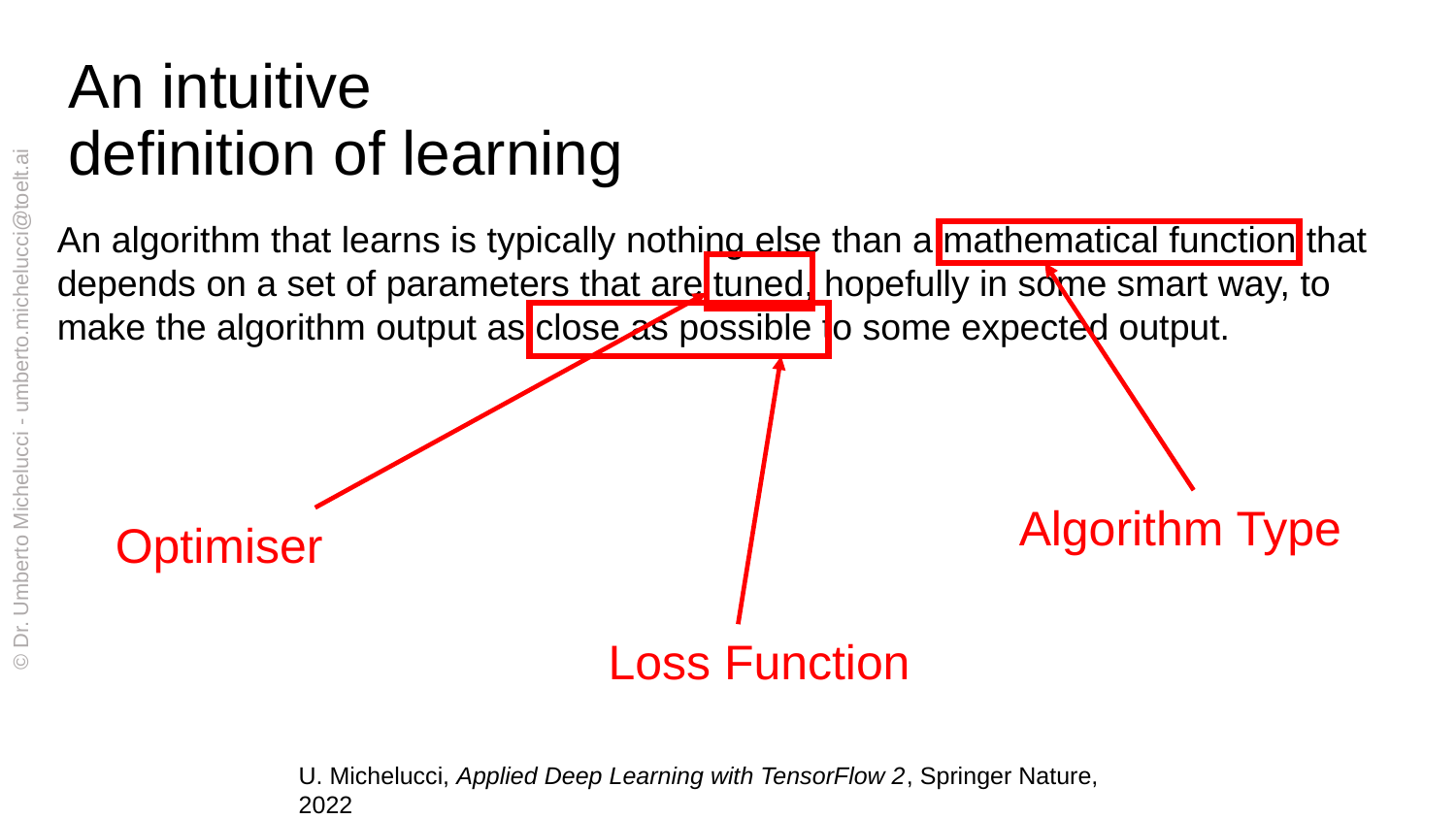

# An intuitive definition of learning
An algorithm that learns is typically nothing else than a mathematical function that depends on a set of parameters that are tuned, hopefully in some smart way, to make the algorithm output as close as possible to some expected output.

© Dr. Umberto Michelucci - umberto.michelucci@toelt.ai
Algorithm Type
Optimiser
Loss Function
U. Michelucci, Applied Deep Learning with TensorFlow 2, Springer Nature, 2022